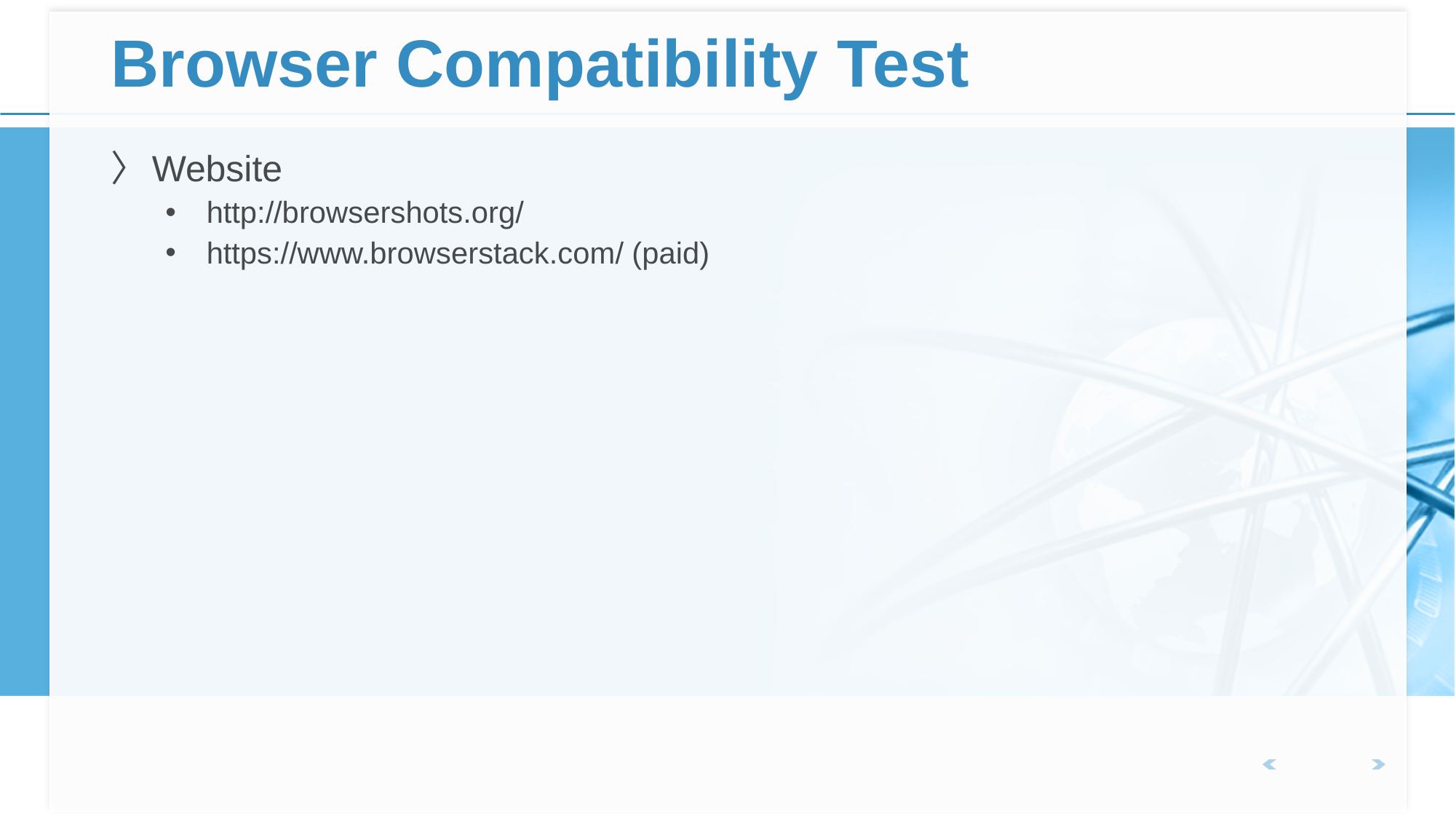

# Browser Compatibility Test
Website
http://browsershots.org/
https://www.browserstack.com/ (paid)